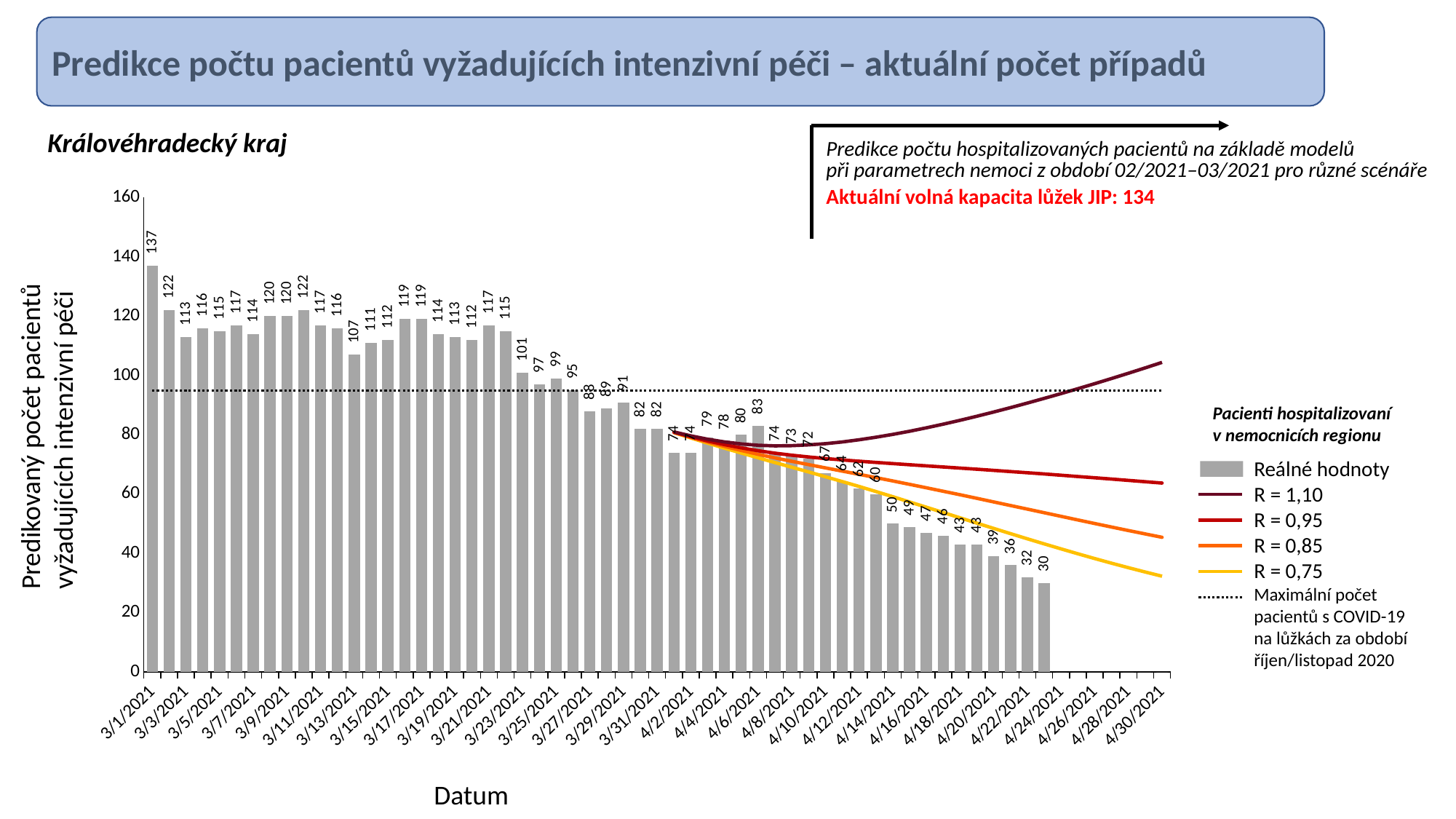

Predikce počtu pacientů vyžadujících intenzivní péči – aktuální počet případů
Královéhradecký kraj
| Predikce počtu hospitalizovaných pacientů na základě modelů při parametrech nemoci z období 02/2021–03/2021 pro různé scénáře |
| --- |
| Aktuální volná kapacita lůžek JIP: 134 |

### Chart

| Category |  |  |  |  |  |  |
|---|---|---|---|---|---|---|
| 44256 | 137.0 | None | None | None | None | 95.0 |
| 44257 | 122.0 | None | None | None | None | 95.0 |
| 44258 | 113.0 | None | None | None | None | 95.0 |
| 44259 | 116.0 | None | None | None | None | 95.0 |
| 44260 | 115.0 | None | None | None | None | 95.0 |
| 44261 | 117.0 | None | None | None | None | 95.0 |
| 44262 | 114.0 | None | None | None | None | 95.0 |
| 44263 | 120.0 | None | None | None | None | 95.0 |
| 44264 | 120.0 | None | None | None | None | 95.0 |
| 44265 | 122.0 | None | None | None | None | 95.0 |
| 44266 | 117.0 | None | None | None | None | 95.0 |
| 44267 | 116.0 | None | None | None | None | 95.0 |
| 44268 | 107.0 | None | None | None | None | 95.0 |
| 44269 | 111.0 | None | None | None | None | 95.0 |
| 44270 | 112.0 | None | None | None | None | 95.0 |
| 44271 | 119.0 | None | None | None | None | 95.0 |
| 44272 | 119.0 | None | None | None | None | 95.0 |
| 44273 | 114.0 | None | None | None | None | 95.0 |
| 44274 | 113.0 | None | None | None | None | 95.0 |
| 44275 | 112.0 | None | None | None | None | 95.0 |
| 44276 | 117.0 | None | None | None | None | 95.0 |
| 44277 | 115.0 | None | None | None | None | 95.0 |
| 44278 | 101.0 | None | None | None | None | 95.0 |
| 44279 | 97.0 | None | None | None | None | 95.0 |
| 44280 | 99.0 | None | None | None | None | 95.0 |
| 44281 | 95.0 | None | None | None | None | 95.0 |
| 44282 | 88.0 | None | None | None | None | 95.0 |
| 44283 | 89.0 | None | None | None | None | 95.0 |
| 44284 | 91.0 | None | None | None | None | 95.0 |
| 44285 | 82.0 | None | None | None | None | 95.0 |
| 44286 | 82.0 | None | None | None | None | 95.0 |
| 44287 | 74.0 | 80.73201245130292 | 80.80182472899108 | 80.87163700667924 | 80.97657495867591 | 95.0 |
| 44288 | 74.0 | 78.95016014413156 | 79.1519355480045 | 79.3539304873419 | 79.65709969946418 | 95.0 |
| 44289 | 79.0 | 77.18812878674771 | 77.57104296120536 | 77.9546827774403 | 78.52988896881556 | 95.0 |
| 44290 | 78.0 | 75.49792323478717 | 76.10236339722985 | 76.70792506020976 | 77.61556942537234 | 95.0 |
| 44291 | 80.0 | 73.86241415143422 | 74.73428379658742 | 75.6111984895104 | 76.9318490207632 | 95.0 |
| 44292 | 83.0 | 72.252085947132 | 73.44283060122254 | 74.6489175572282 | 76.48208802990821 | 95.0 |
| 44293 | 74.0 | 70.65220303569302 | 72.21750921732433 | 73.8175712416946 | 76.27749370485625 | 95.0 |
| 44294 | 73.0 | 69.07899946716643 | 71.07566430694291 | 73.13749846448974 | 76.34684444106385 | 95.0 |
| 44295 | 72.0 | 67.48983856018491 | 69.96398345403657 | 72.5449065368521 | 76.60959004901927 | 95.0 |
| 44296 | 67.0 | 65.86956422673416 | 68.8579853841066 | 72.0063385965363 | 77.02297237733403 | 95.0 |
| 44297 | 64.0 | 64.23912449144456 | 67.77428897983037 | 71.53651004380166 | 77.60481675634557 | 95.0 |
| 44298 | 62.0 | 62.57505870990214 | 66.6851719170154 | 71.10666479563378 | 78.33335904537559 | 95.0 |
| 44299 | 60.0 | 60.86838748703941 | 65.57556521815157 | 70.69829218006535 | 79.1884370717281 | 95.0 |
| 44300 | 50.0 | 59.123647708596636 | 64.44319225554872 | 70.30214051010091 | 80.15328100051667 | 95.0 |
| 44301 | 49.0 | 57.353195253941045 | 63.29314966886447 | 69.91618879995579 | 81.21705568525914 | 95.0 |
| 44302 | 47.0 | 55.57285663671075 | 62.13275711717207 | 69.53976758634411 | 82.36947035213242 | 95.0 |
| 44303 | 46.0 | 53.78884341756246 | 60.96259606936372 | 69.16824873347595 | 83.60285993881702 | 95.0 |
| 44304 | 43.0 | 52.00030428304581 | 59.77741317351389 | 68.79292694801529 | 84.90806273922678 | 95.0 |
| 44305 | 43.0 | 50.20754087681874 | 58.57397971862895 | 68.40740357245039 | 86.27623260783157 | 95.0 |
| 44306 | 39.0 | 48.42375311415006 | 57.361841055943245 | 68.01613281251 | 87.70550037351498 | 95.0 |
| 44307 | 36.0 | 46.657547600236356 | 56.14523141849527 | 67.61831936872832 | 89.1883497039227 | 95.0 |
| 44308 | 32.0 | 44.92385415429939 | 54.93550159787759 | 67.22106509212081 | 90.72622640644116 | 95.0 |
| 44309 | 30.0 | 43.21167533479621 | 53.71913497948157 | 66.8078345800815 | 92.30029009057588 | 95.0 |
| 44310 | 0.0 | 41.527019142176535 | 52.50107690259391 | 66.3816162985221 | 93.91280523384893 | 95.0 |
| 44311 | 0.0 | 39.87713541563111 | 51.287920119218214 | 65.94714727409097 | 95.56694612238033 | 95.0 |
| 44312 | 0.0 | 38.26873814862064 | 50.085286021626615 | 65.50803473723701 | 97.26284687666463 | 95.0 |
| 44313 | 0.0 | 36.70741495476368 | 48.89821662401617 | 65.06721912537768 | 98.99995623263172 | 95.0 |
| 44314 | 0.0 | 35.192539203546495 | 47.72604730638531 | 64.62270554176965 | 100.77405770558258 | 95.0 |
| 44315 | 0.0 | 33.72759633661361 | 46.572365841631736 | 64.17703258972793 | 102.58759270253805 | 95.0 |
| 44316 | 0.0 | 32.310557474042945 | 45.435765796822665 | 63.728078582265084 | 104.43824292267573 | 95.0 |
|  | None | None | None | None | None | None |
|  | None | None | None | None | None | None |
|  | None | None | None | None | None | None |
|  | None | None | None | None | None | None |
|  | None | None | None | None | None | None |
|  | None | None | None | None | None | None |
|  | None | None | None | None | None | None |
|  | None | None | None | None | None | None |
|  | None | None | None | None | None | None |
|  | None | None | None | None | None | None |
|  | None | None | None | None | None | None |
|  | None | None | None | None | None | None |
|  | None | None | None | None | None | None |
|  | None | None | None | None | None | None |
|  | None | None | None | None | None | None |
|  | None | None | None | None | None | None |
|  | None | None | None | None | None | None |
|  | None | None | None | None | None | None |
|  | None | None | None | None | None | None |
|  | None | None | None | None | None | None |
|  | None | None | None | None | None | None |
|  | None | None | None | None | None | None |
|  | None | None | None | None | None | None |
|  | None | None | None | None | None | None |
|  | None | None | None | None | None | None |
|  | None | None | None | None | None | None |
|  | None | None | None | None | None | None |
|  | None | None | None | None | None | None |
|  | None | None | None | None | None | None |
|  | None | None | None | None | None | None |
|  | None | None | None | None | None | None |
|  | None | None | None | None | None | None |
|  | None | None | None | None | None | None |
|  | None | None | None | None | None | None |
|  | None | None | None | None | None | None |
|  | None | None | None | None | None | None |
|  | None | None | None | None | None | None |
|  | None | None | None | None | None | None |
|  | None | None | None | None | None | None |
|  | None | None | None | None | None | None |
|  | None | None | None | None | None | None |
|  | None | None | None | None | None | None |
|  | None | None | None | None | None | None |
|  | None | None | None | None | None | None |
|  | None | None | None | None | None | None |
|  | None | None | None | None | None | None |
|  | None | None | None | None | None | None |
|  | None | None | None | None | None | None |
|  | None | None | None | None | None | None |
|  | None | None | None | None | None | None |
|  | None | None | None | None | None | None |
|  | None | None | None | None | None | None |
|  | None | None | None | None | None | None |
|  | None | None | None | None | None | None |
|  | None | None | None | None | None | None |
|  | None | None | None | None | None | None |
|  | None | None | None | None | None | None |
|  | None | None | None | None | None | None |
|  | None | None | None | None | None | None |
|  | None | None | None | None | None | None |
|  | None | None | None | None | None | None |
|  | None | None | None | None | None | None |
|  | None | None | None | None | None | None |
|  | None | None | None | None | None | None |
|  | None | None | None | None | None | None |
|  | None | None | None | None | None | None |
|  | None | None | None | None | None | None |
|  | None | None | None | None | None | None |
|  | None | None | None | None | None | None |
|  | None | None | None | None | None | None |
|  | None | None | None | None | None | None |
|  | None | None | None | None | None | None |
|  | None | None | None | None | None | None |
|  | None | None | None | None | None | None |
|  | None | None | None | None | None | None |
|  | None | None | None | None | None | None |
|  | None | None | None | None | None | None |
|  | None | None | None | None | None | None |
|  | None | None | None | None | None | None |
|  | None | None | None | None | None | None |
|  | None | None | None | None | None | None |
|  | None | None | None | None | None | None |
|  | None | None | None | None | None | None |
|  | None | None | None | None | None | None |
|  | None | None | None | None | None | None |
|  | None | None | None | None | None | None |
|  | None | None | None | None | None | None |
|  | None | None | None | None | None | None |
|  | None | None | None | None | None | None |
|  | None | None | None | None | None | None |
|  | None | None | None | None | None | None |
|  | None | None | None | None | None | None |
|  | None | None | None | None | None | None |
|  | None | None | None | None | None | None |
|  | None | None | None | None | None | None |
|  | None | None | None | None | None | None |
|  | None | None | None | None | None | None |
|  | None | None | None | None | None | None |
|  | None | None | None | None | None | None |
|  | None | None | None | None | None | None |
|  | None | None | None | None | None | None |
|  | None | None | None | None | None | None |
|  | None | None | None | None | None | None |
|  | None | None | None | None | None | None |
|  | None | None | None | None | None | None |
|  | None | None | None | None | None | None |
|  | None | None | None | None | None | None |
|  | None | None | None | None | None | None |
|  | None | None | None | None | None | None |
|  | None | None | None | None | None | None |
|  | None | None | None | None | None | None |
|  | None | None | None | None | None | None |
|  | None | None | None | None | None | None |
|  | None | None | None | None | None | None |
|  | None | None | None | None | None | None |
|  | None | None | None | None | None | None |
|  | None | None | None | None | None | None |
|  | None | None | None | None | None | None |
|  | None | None | None | None | None | None |
|  | None | None | None | None | None | None |
Pacienti hospitalizovaní v nemocnicích regionu
Predikovaný počet pacientů
vyžadujících intenzivní péči
Reálné hodnoty
R = 1,10
R = 0,95
R = 0,85
R = 0,75
Maximální počet pacientů s COVID-19 na lůžkách za období říjen/listopad 2020

Datum